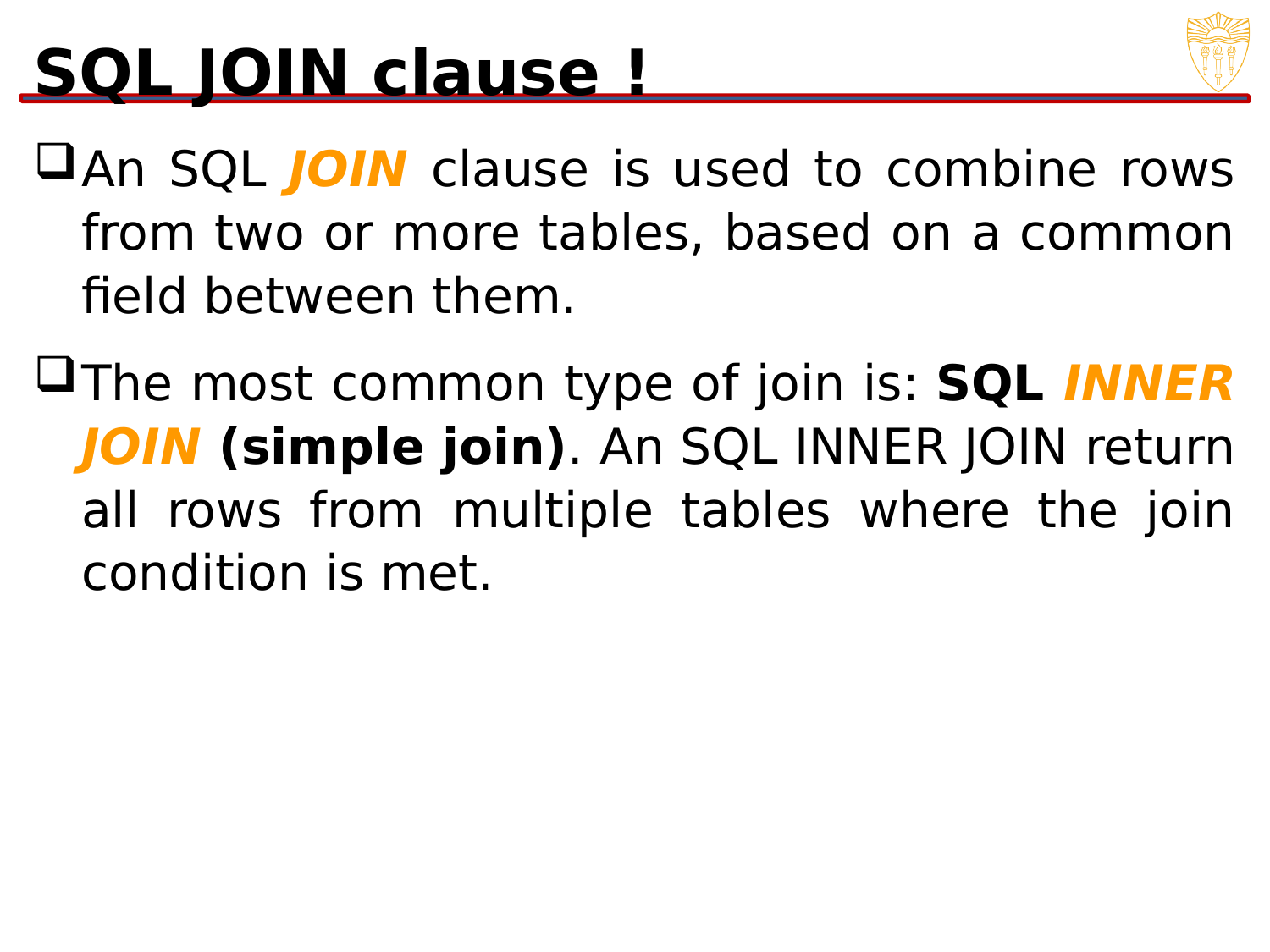

# SQL JOIN clause !
An SQL JOIN clause is used to combine rows from two or more tables, based on a common field between them.
The most common type of join is: SQL INNER JOIN (simple join). An SQL INNER JOIN return all rows from multiple tables where the join condition is met.